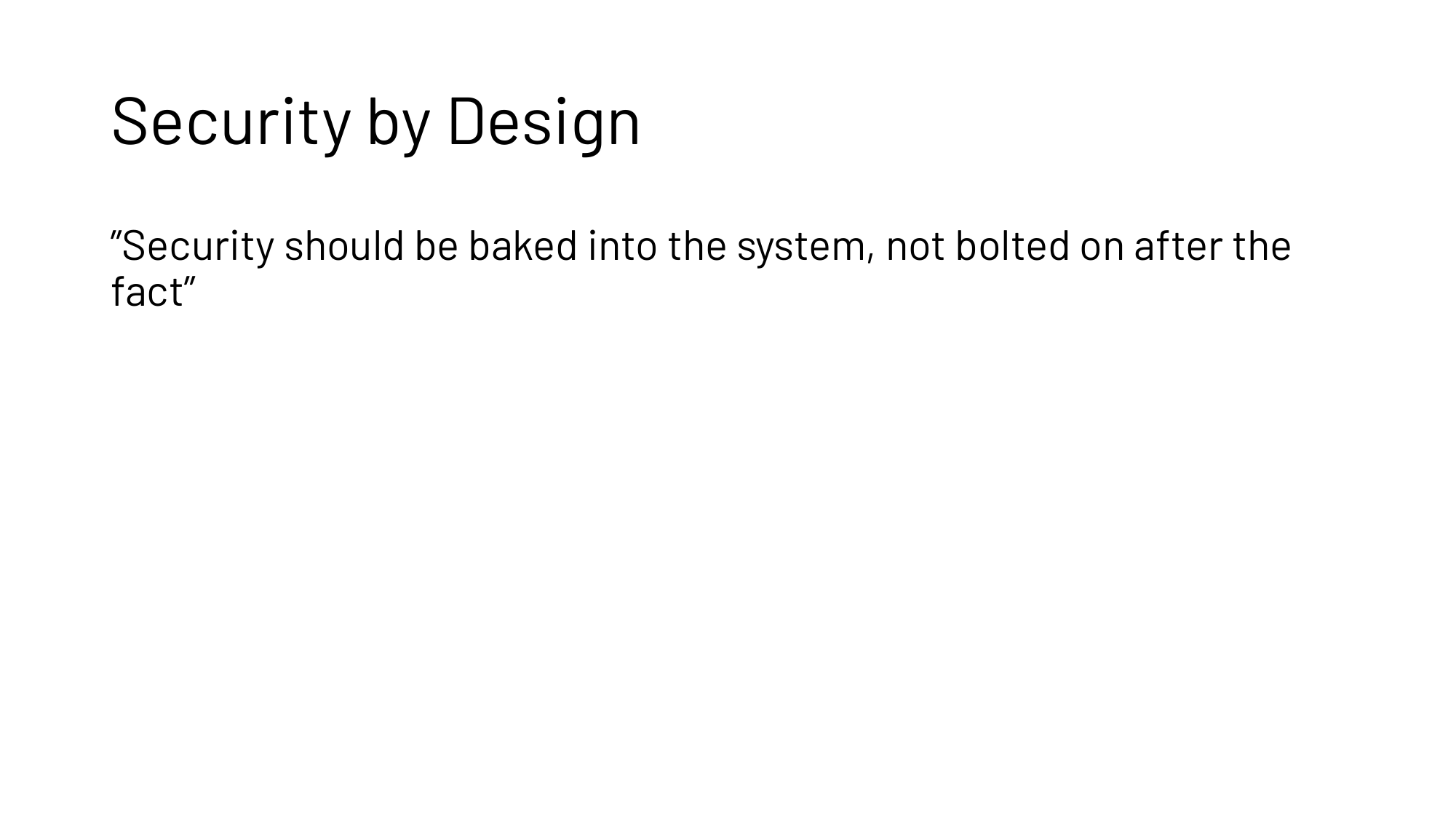

# Security by Design
”Security should be baked into the system, not bolted on after the fact”